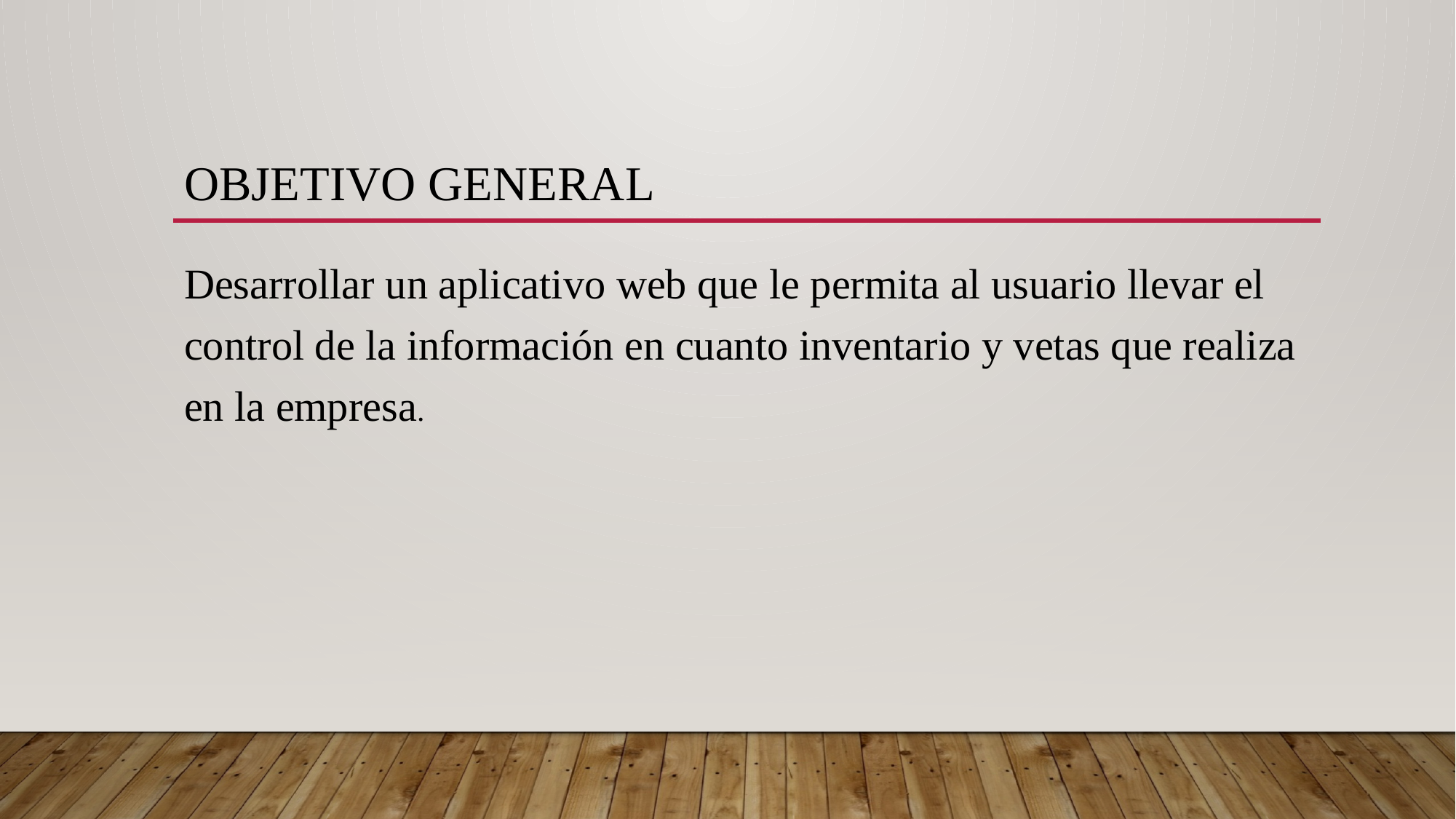

# Objetivo general
Desarrollar un aplicativo web que le permita al usuario llevar el control de la información en cuanto inventario y vetas que realiza en la empresa.